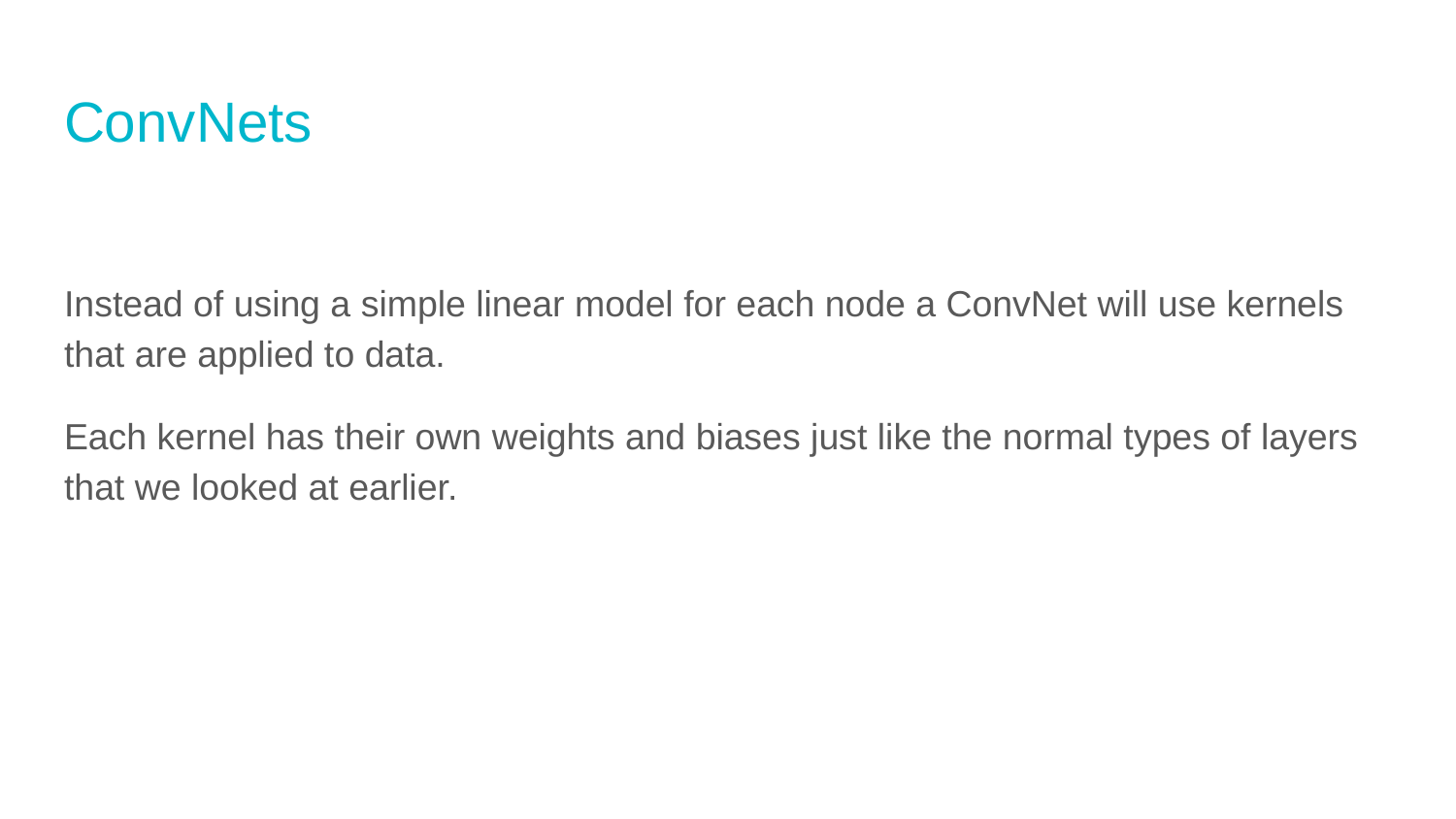

# ConvNets

Instead of using a simple linear model for each node a ConvNet will use kernels that are applied to data.
Each kernel has their own weights and biases just like the normal types of layers that we looked at earlier.